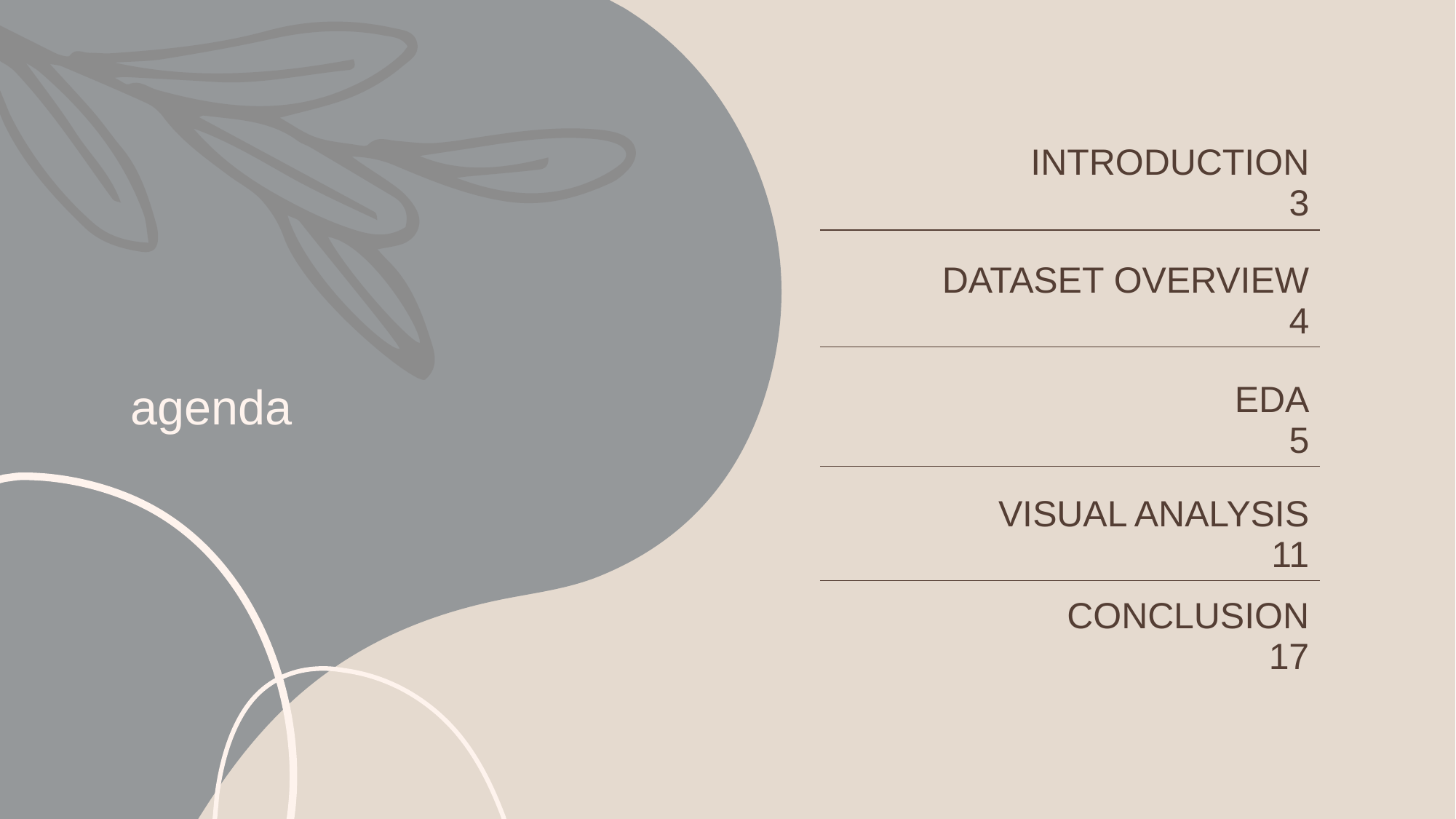

# agenda
| INTRODUCTION 3 |
| --- |
| DATASET OVERVIEW 4 |
| EDA 5 |
| VISUAL ANALYSIS 11 |
| CONCLUSION 17 |